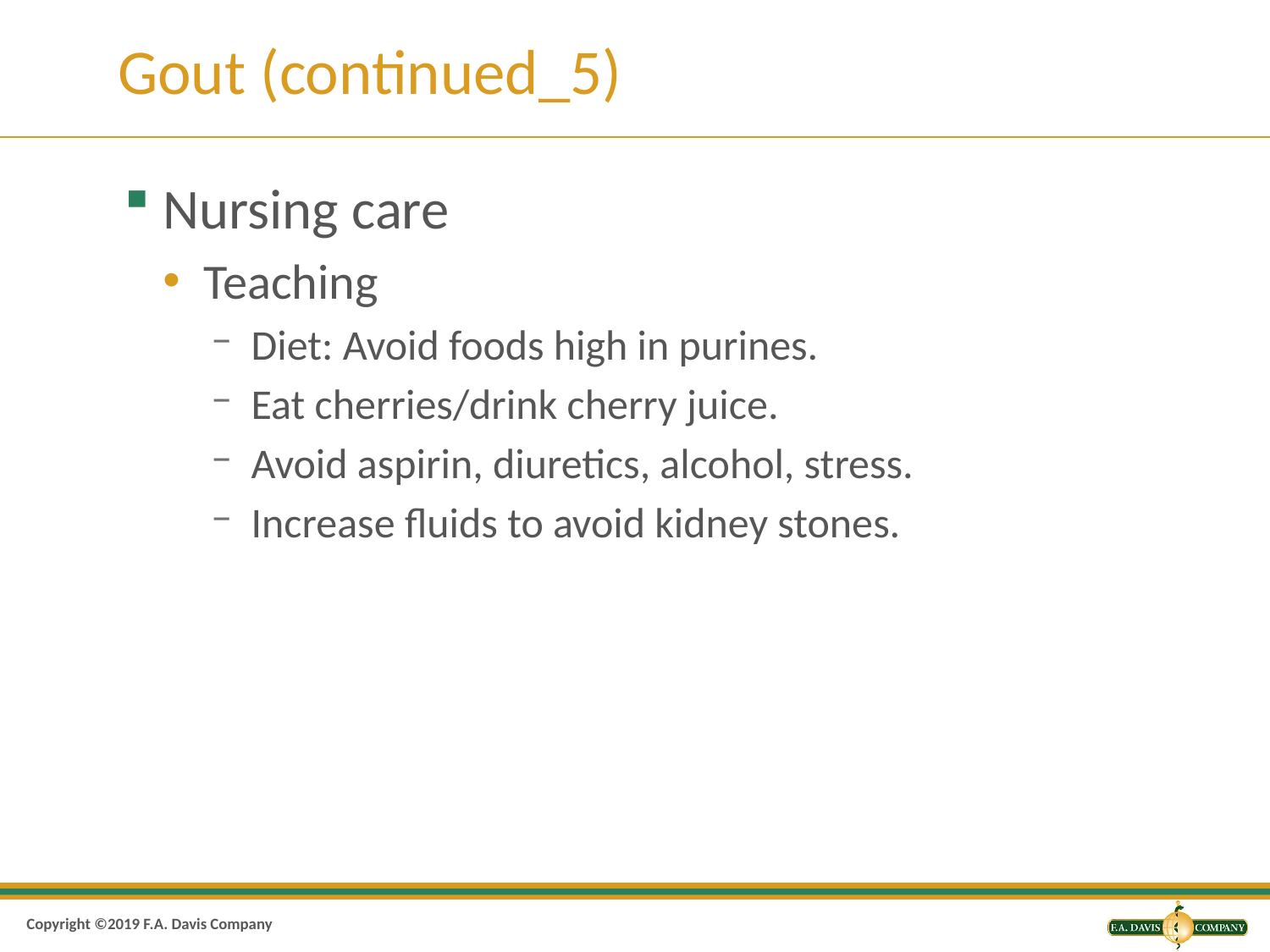

# Gout (continued_5)
Nursing care
Teaching
Diet: Avoid foods high in purines.
Eat cherries/drink cherry juice.
Avoid aspirin, diuretics, alcohol, stress.
Increase fluids to avoid kidney stones.